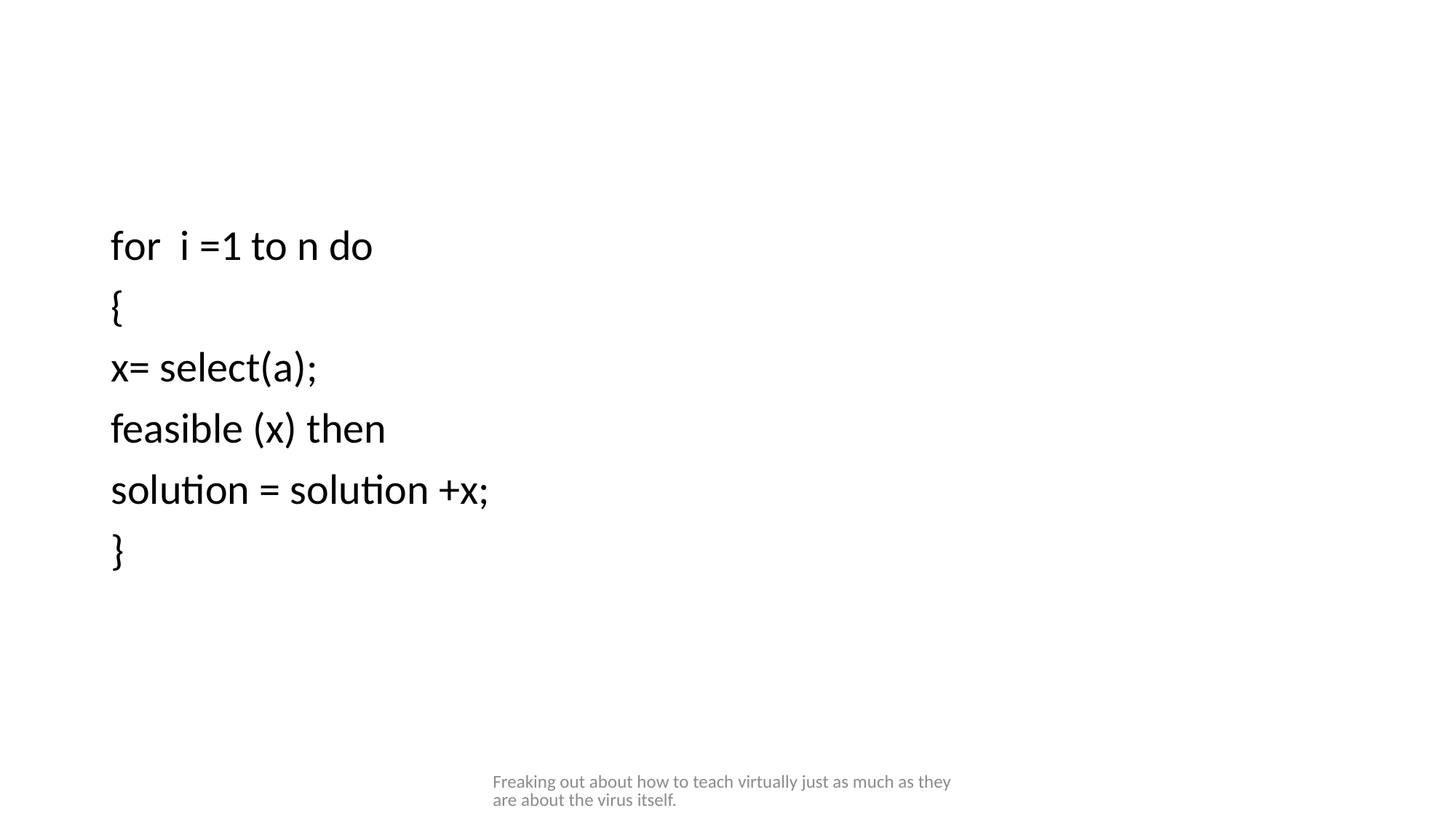

#
for  i =1 to n do
{
x= select(a);
feasible (x) then
solution = solution +x;
}
Freaking out about how to teach virtually just as much as they are about the virus itself.